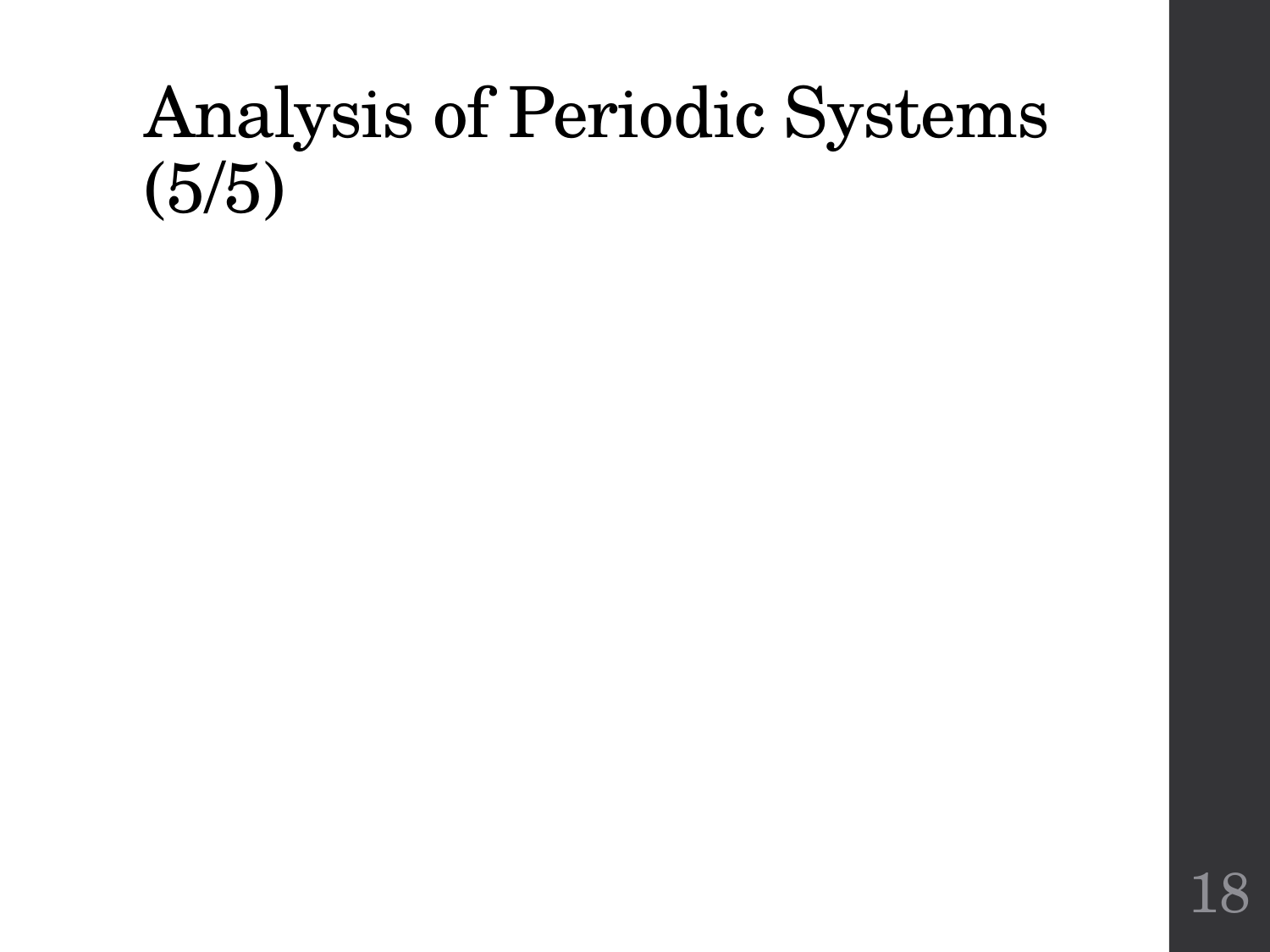

# Analysis of Periodic Systems (5/5)

18